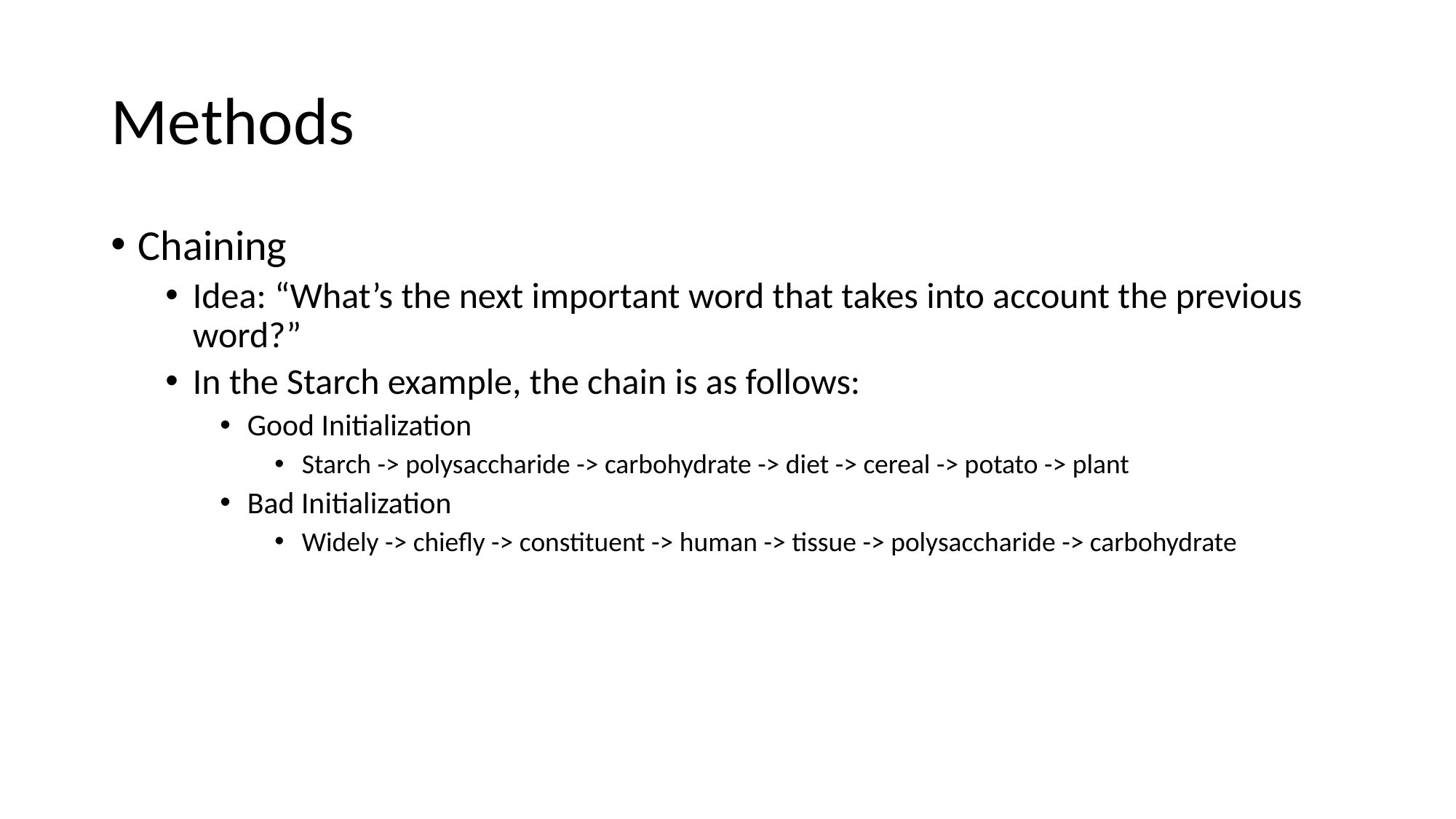

# Methods
Chaining
Idea: “What’s the next important word that takes into account the previous word?”
In the Starch example, the chain is as follows:
Good Initialization
Starch -> polysaccharide -> carbohydrate -> diet -> cereal -> potato -> plant
Bad Initialization
Widely -> chiefly -> constituent -> human -> tissue -> polysaccharide -> carbohydrate